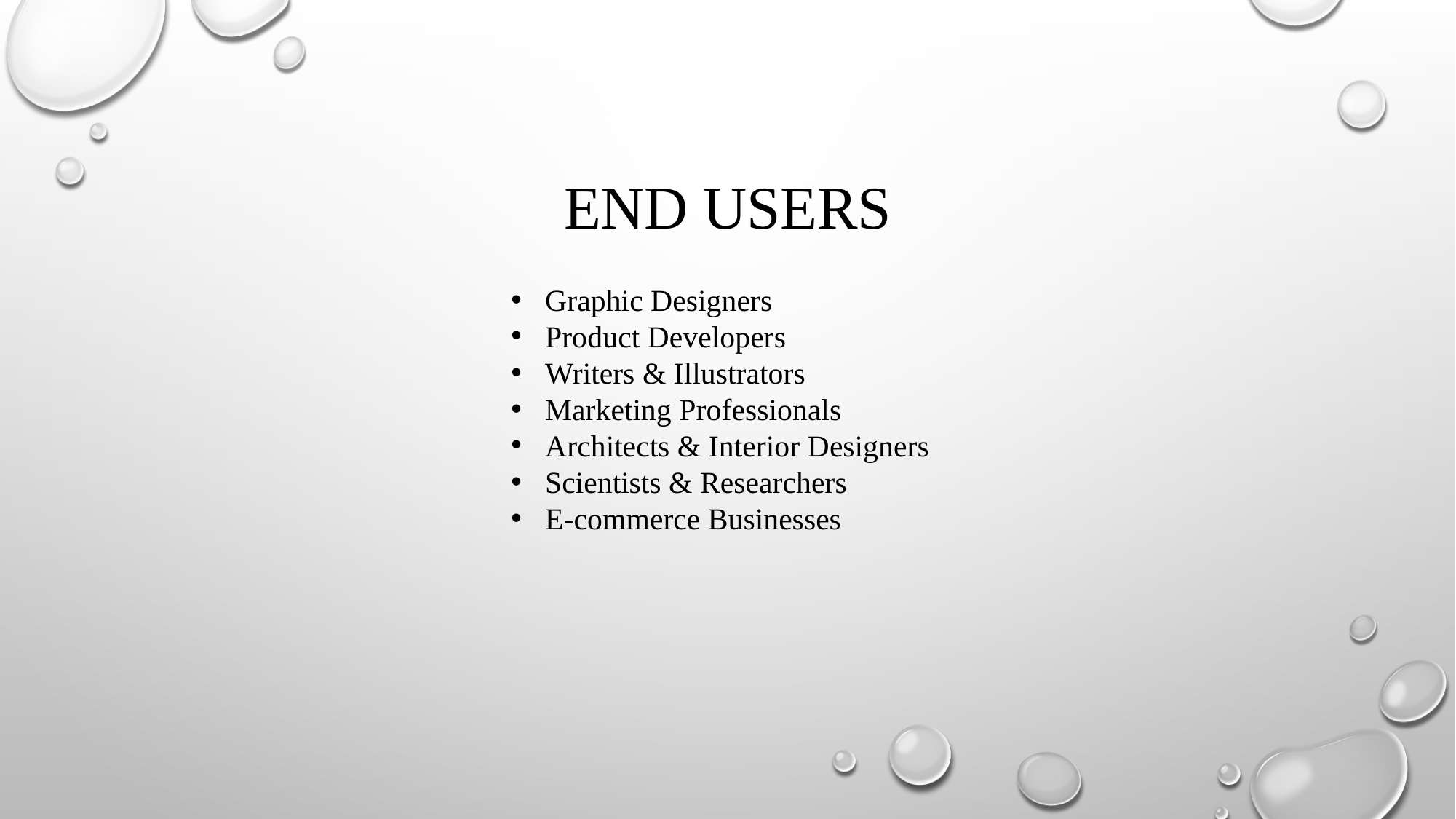

# END USERS
Graphic Designers
Product Developers
Writers & Illustrators
Marketing Professionals
Architects & Interior Designers
Scientists & Researchers
E-commerce Businesses